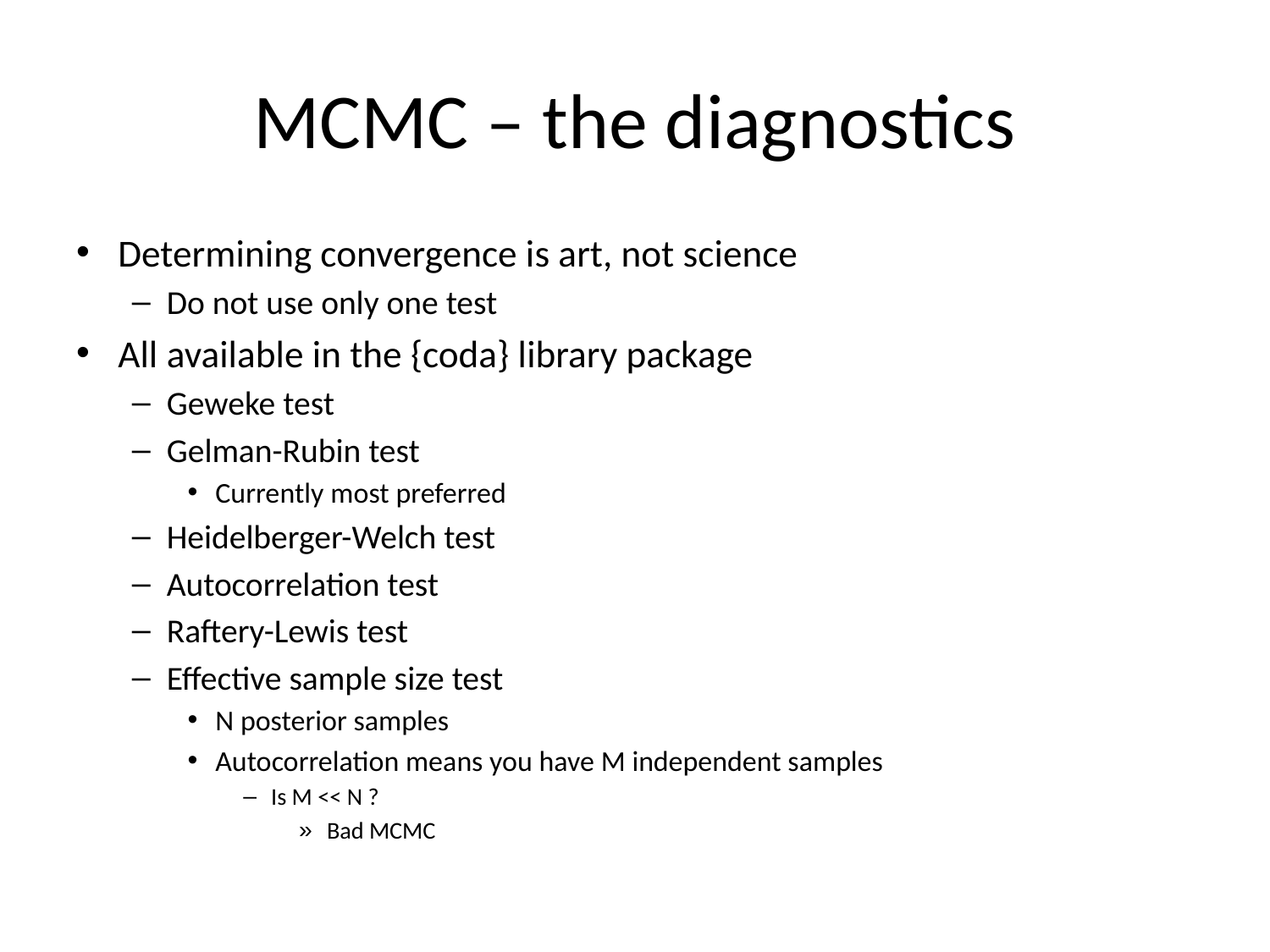

# MCMC – the diagnostics
Determining convergence is art, not science
Do not use only one test
All available in the {coda} library package
Geweke test
Gelman-Rubin test
Currently most preferred
Heidelberger-Welch test
Autocorrelation test
Raftery-Lewis test
Effective sample size test
N posterior samples
Autocorrelation means you have M independent samples
Is M << N ?
Bad MCMC